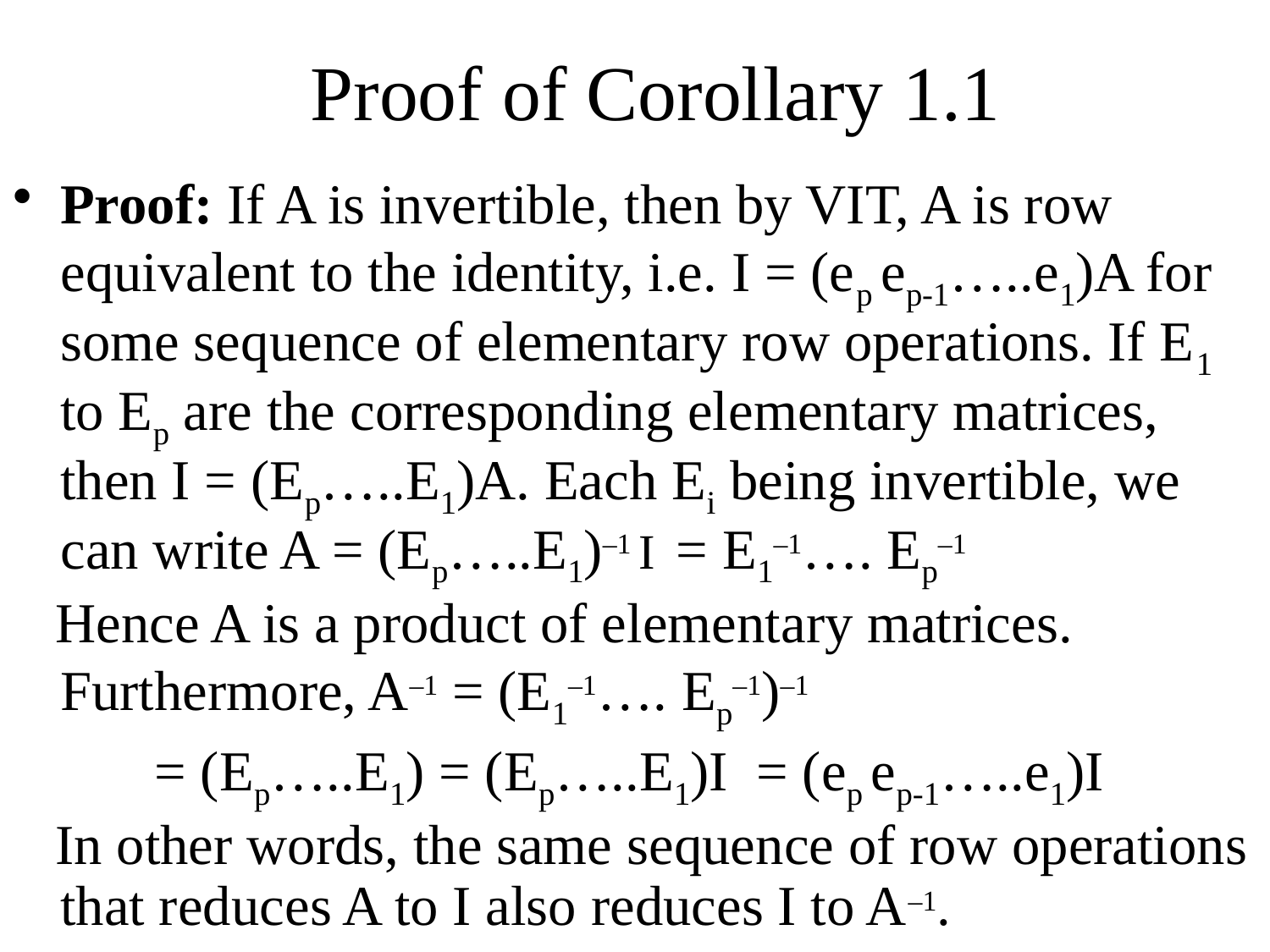

# Proof of Corollary 1.1
Proof: If A is invertible, then by VIT, A is row equivalent to the identity, i.e. I = (ep ep-1…..e1)A for some sequence of elementary row operations. If E1 to Ep are the corresponding elementary matrices, then I = (Ep…..E1)A. Each Ei being invertible, we can write A = (Ep…..E1)–1 I  = E1–1…. Ep–1
   Hence A is a product of elementary matrices. Furthermore, A–1 = (E1–1…. Ep–1)–1
          = (Ep…..E1) = (Ep…..E1)I  = (ep ep-1…..e1)I
   In other words, the same sequence of row operations that reduces A to I also reduces I to A–1.